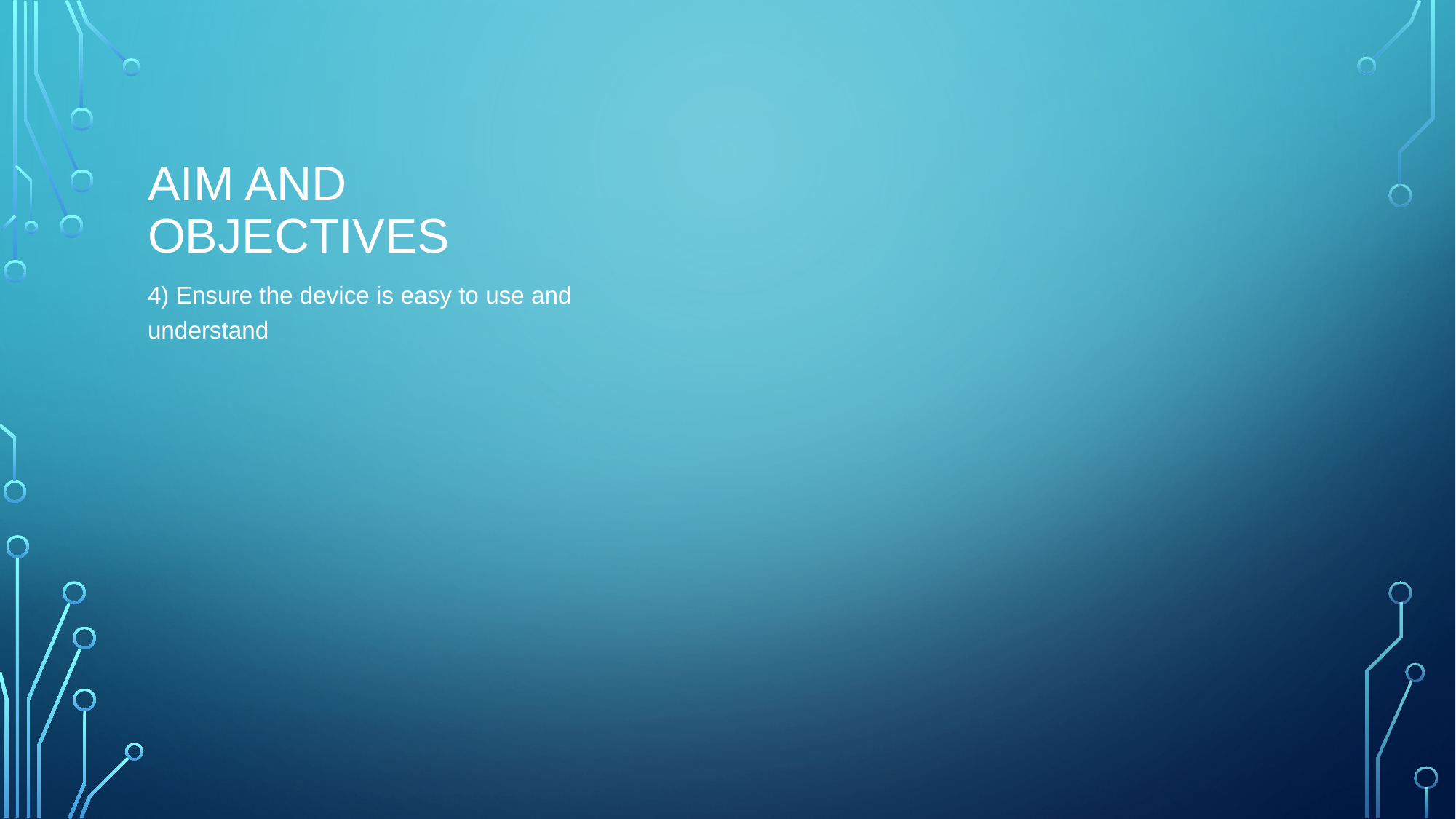

# Aim and objectives
4) Ensure the device is easy to use and understand